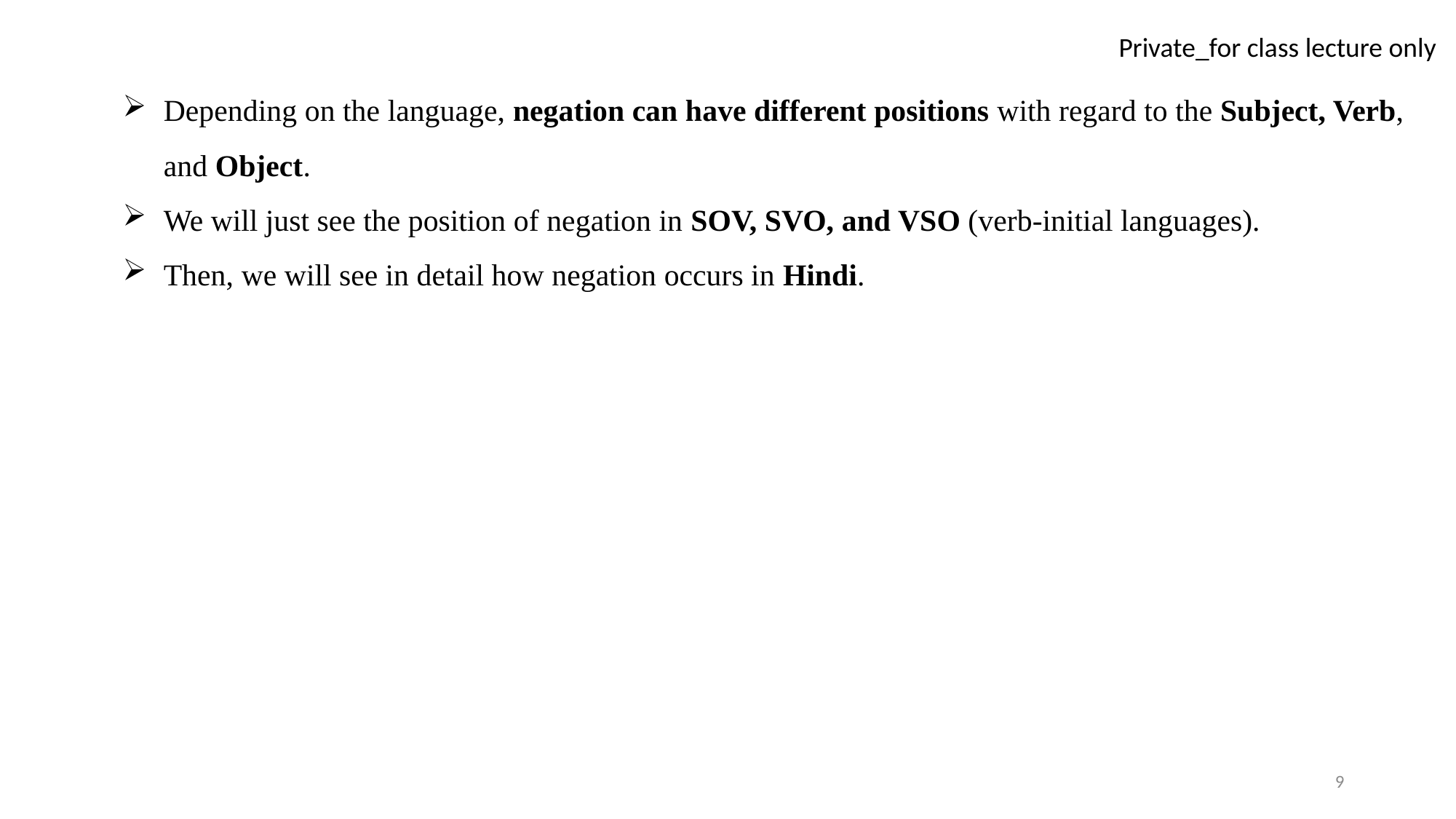

Depending on the language, negation can have different positions with regard to the Subject, Verb, and Object.
We will just see the position of negation in SOV, SVO, and VSO (verb-initial languages).
Then, we will see in detail how negation occurs in Hindi.

9